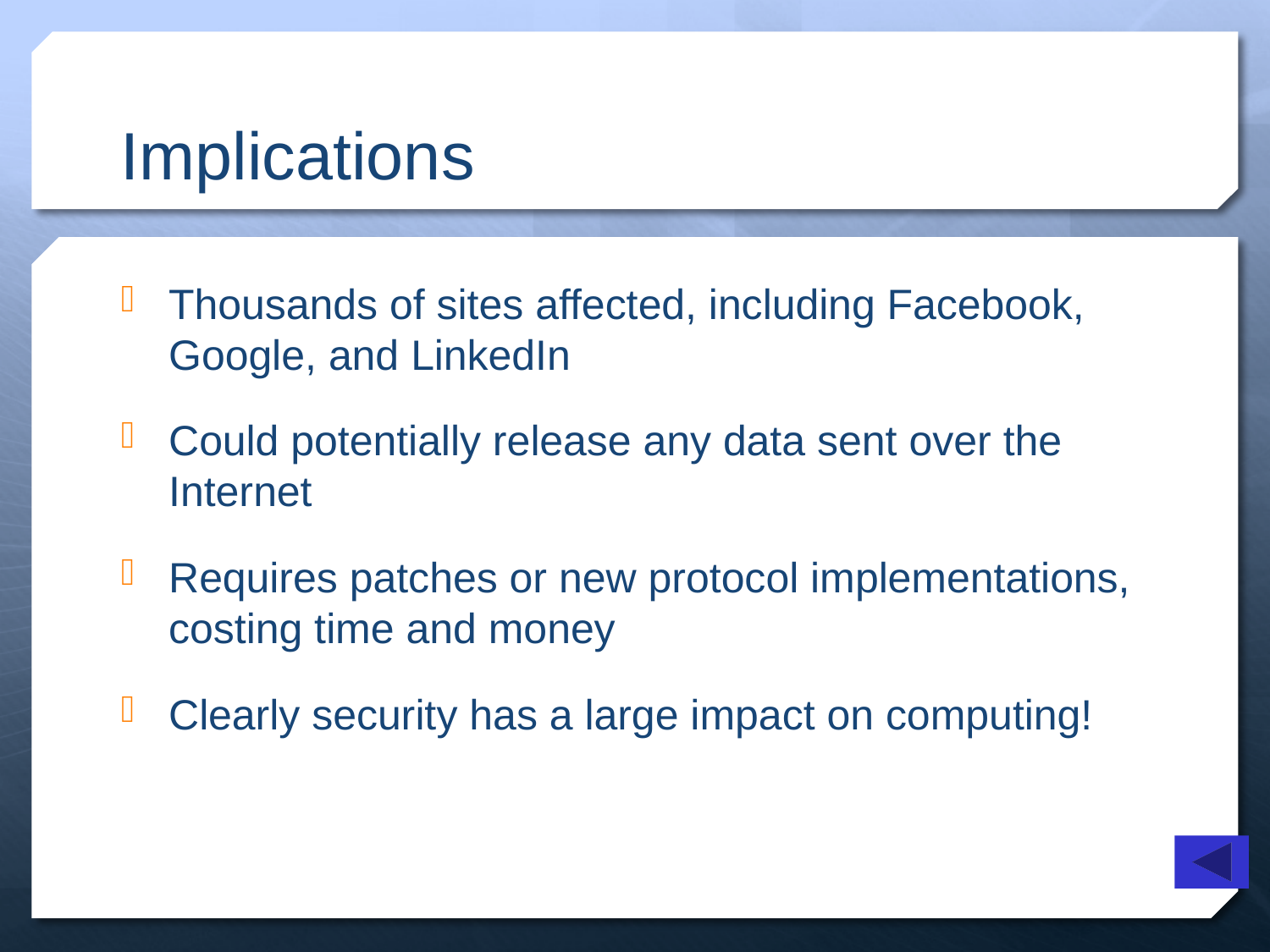

# Implications
Thousands of sites affected, including Facebook, Google, and LinkedIn
Could potentially release any data sent over the Internet
Requires patches or new protocol implementations, costing time and money
Clearly security has a large impact on computing!